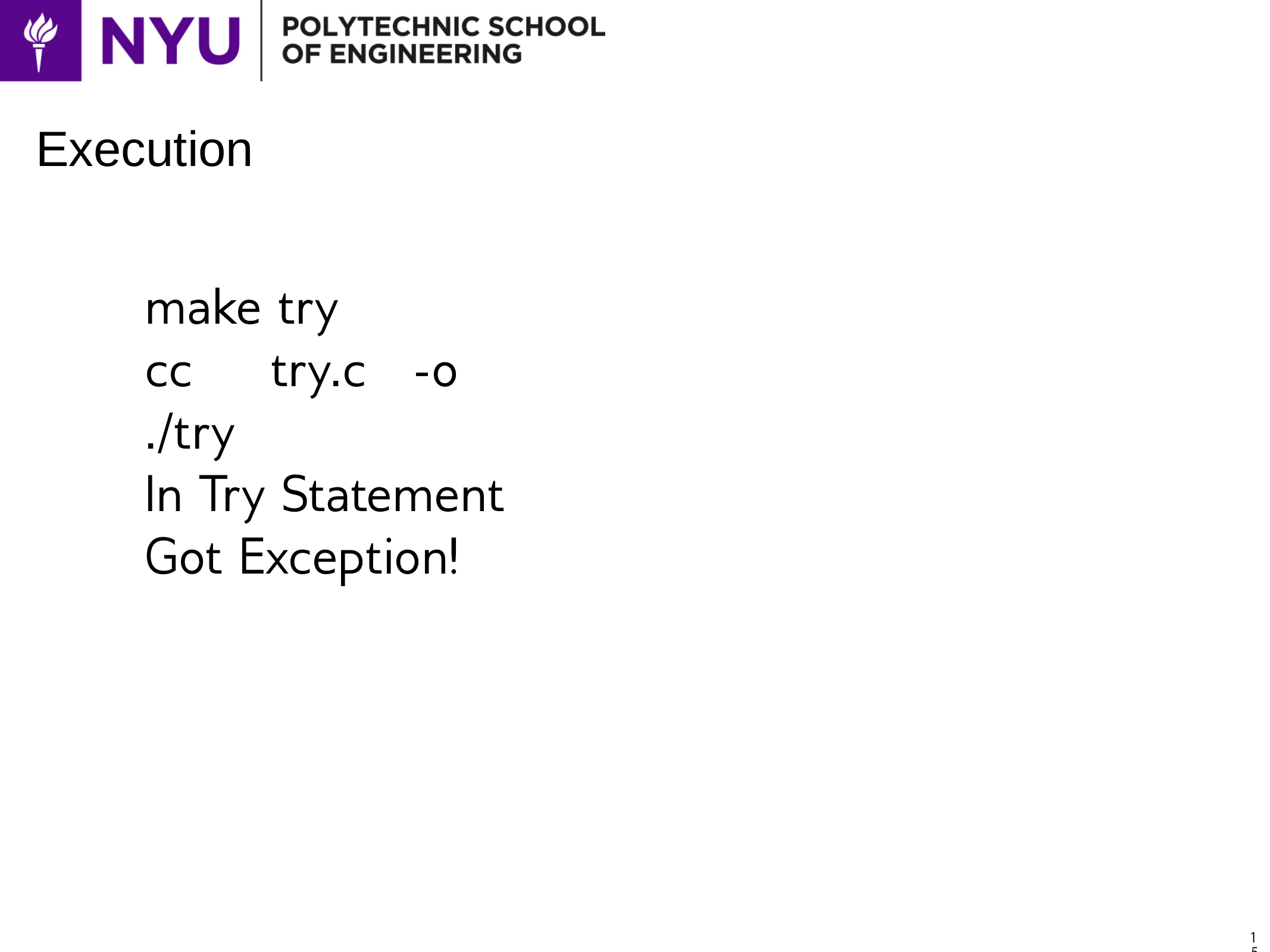

# Execution
﻿make try
cc     try.c   -o
./try
In Try Statement
Got Exception!
15